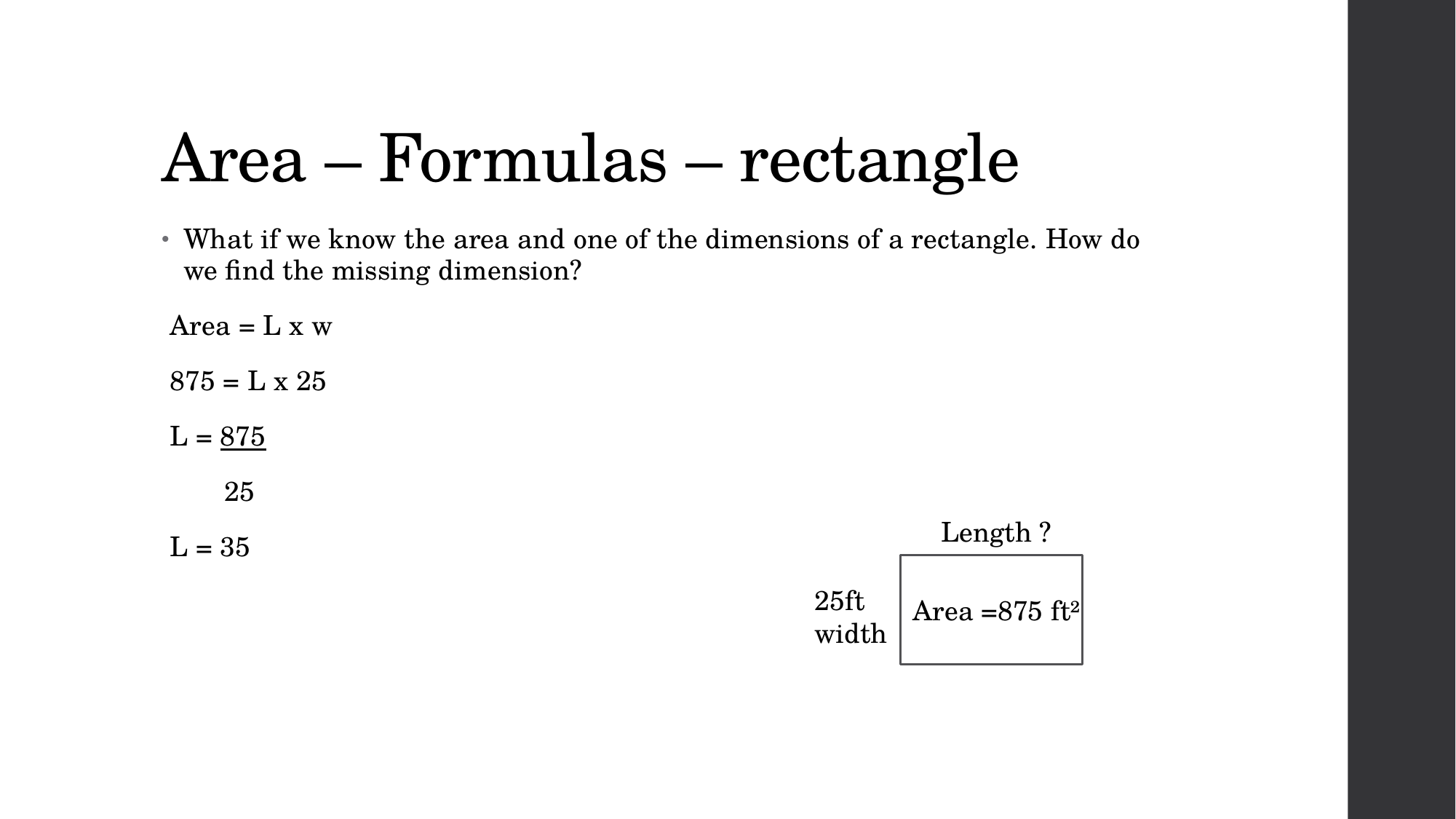

# Area – Formulas – rectangle
What if we know the area and one of the dimensions of a rectangle. How do we find the missing dimension?
Area = L x w
875 = L x 25
L = 875
       25
L = 35
Length ?

25ft
width
Area =875 ft²